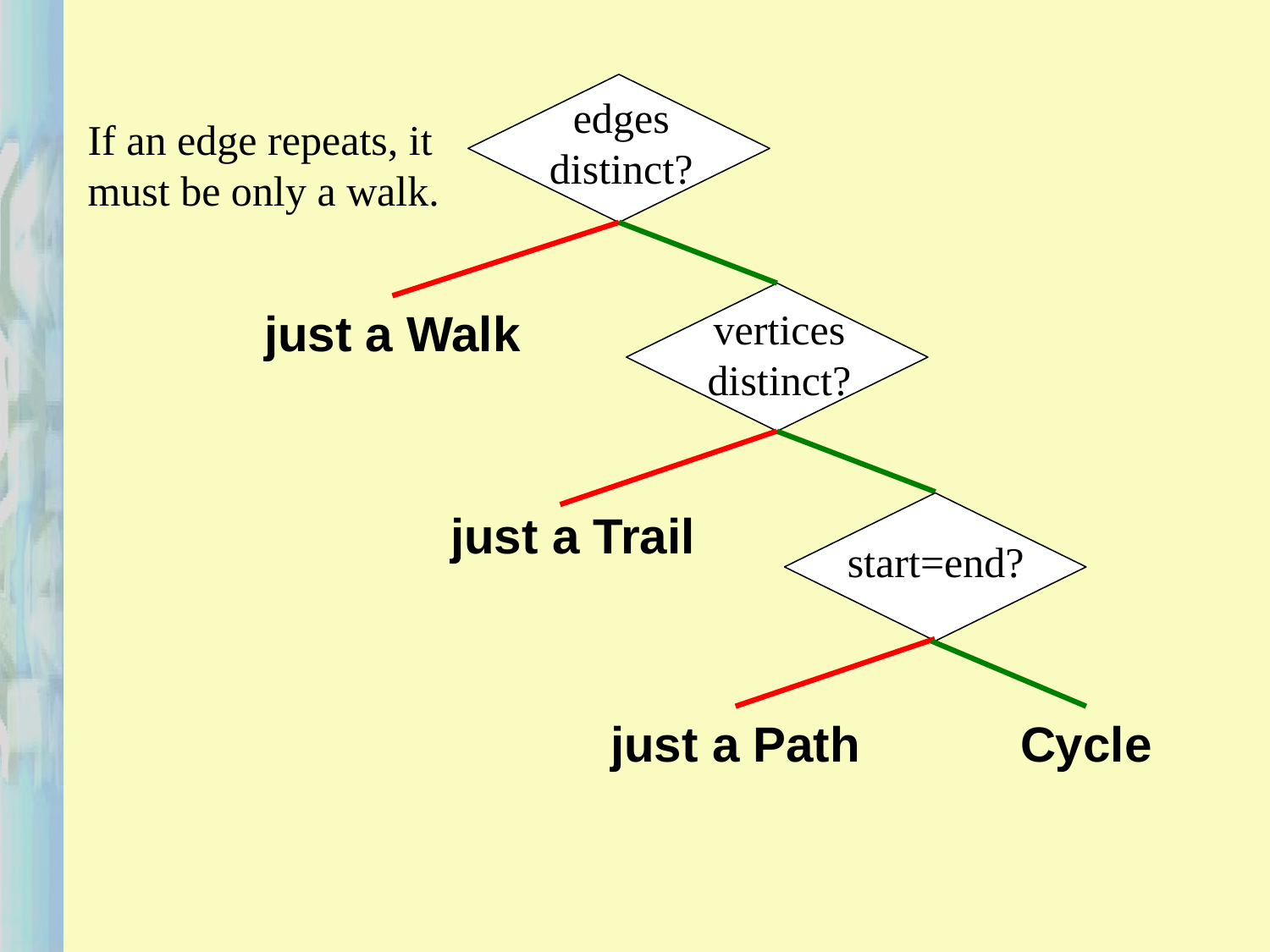

edges
distinct?
If an edge repeats, it must be only a walk.

vertices
distinct?
just a Walk

start=end?
just a Trail
just a Path
Cycle